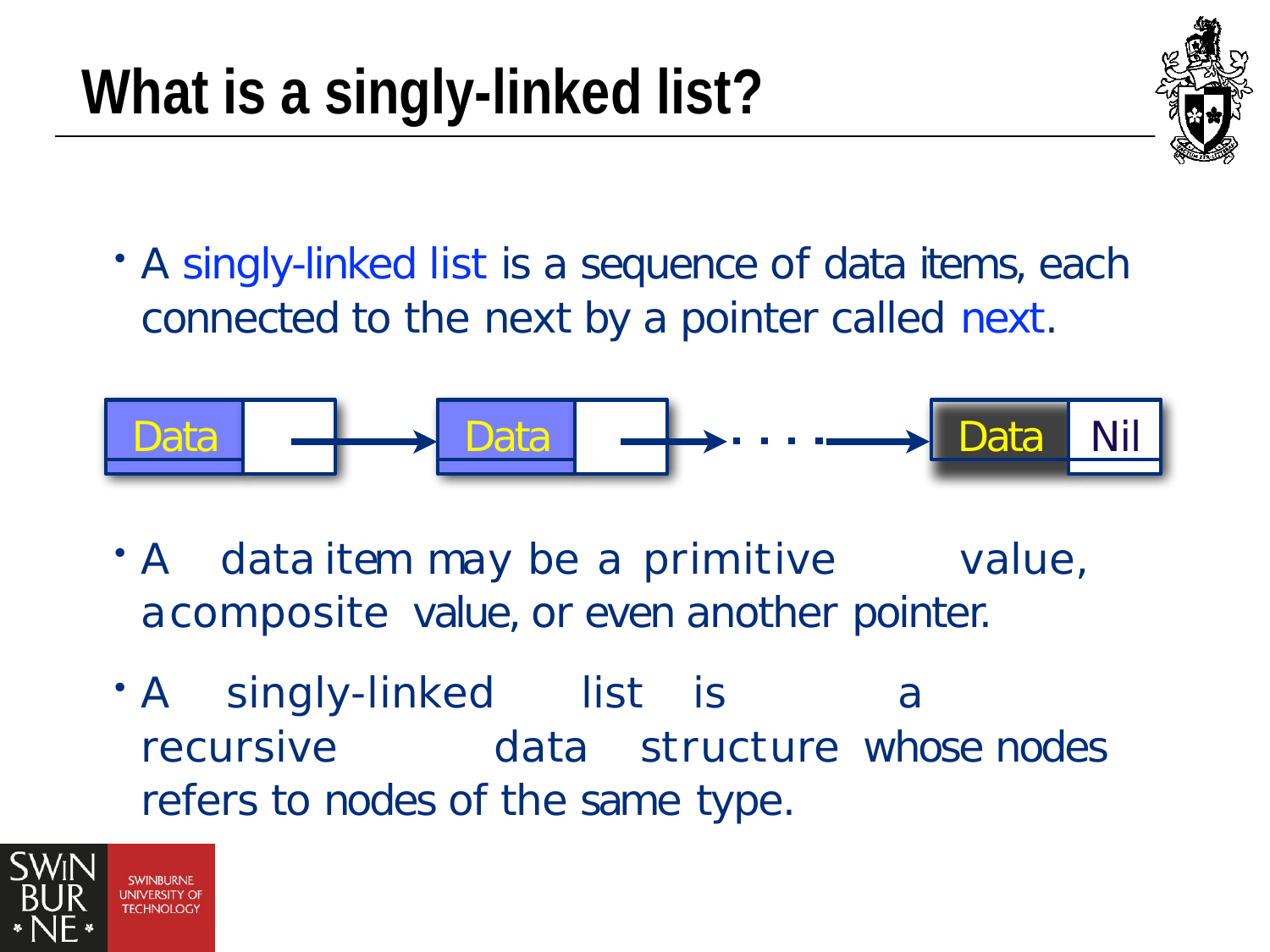

# What is a singly-linked list?
A singly-linked list is a sequence of data items, each  connected to the next by a pointer called next.

Data

Data

Data

Nil

A	data	item	may	be	a	primitive	value,	a	composite  value, or even another pointer.
A	singly-linked	list	is	a	recursive	data	structure  whose nodes refers to nodes of the same type.